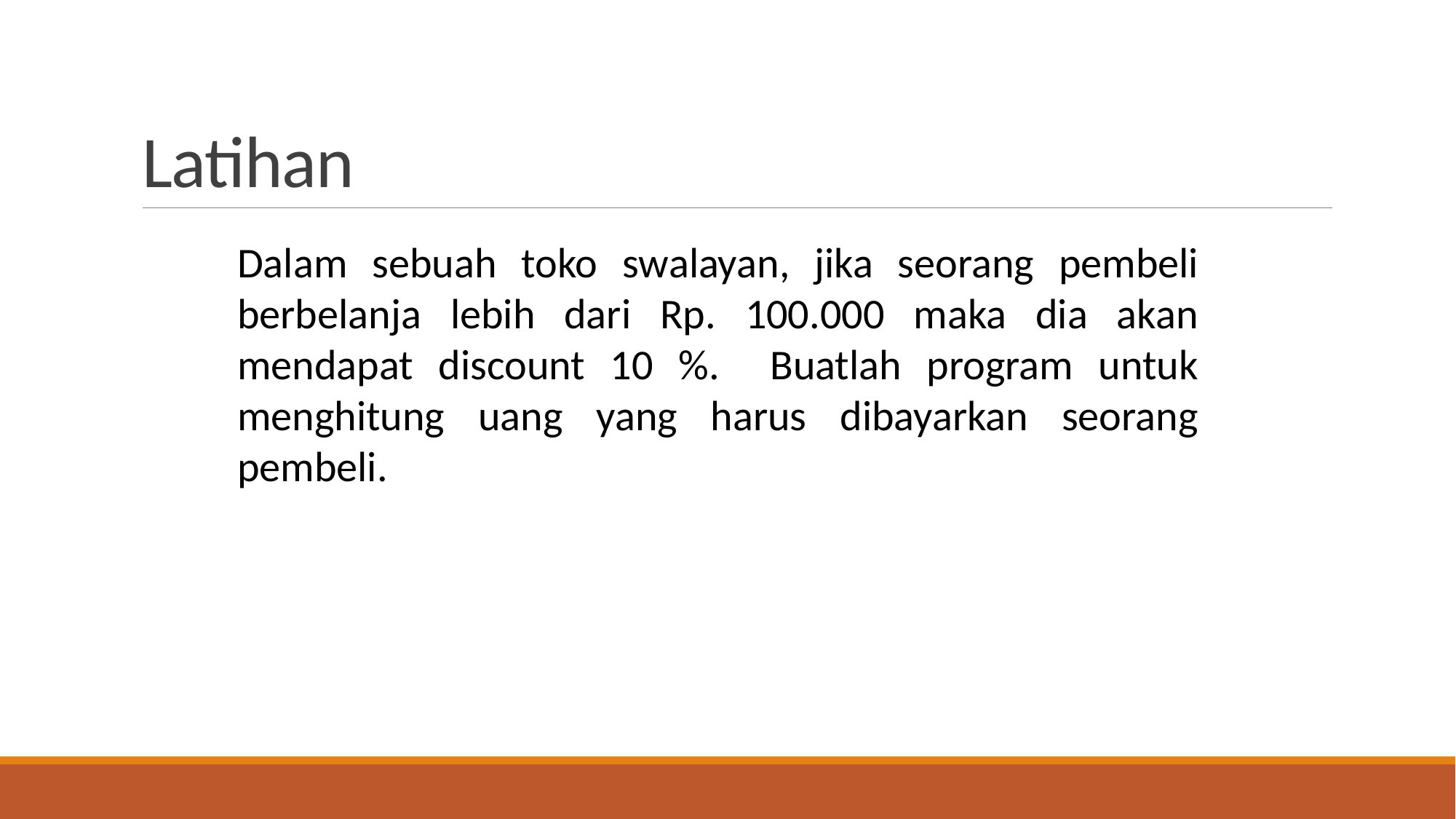

# Latihan
Dalam sebuah toko swalayan, jika seorang pembeli berbelanja lebih dari Rp. 100.000 maka dia akan mendapat discount 10 %.  Buatlah program untuk menghitung uang yang harus dibayarkan seorang pembeli.